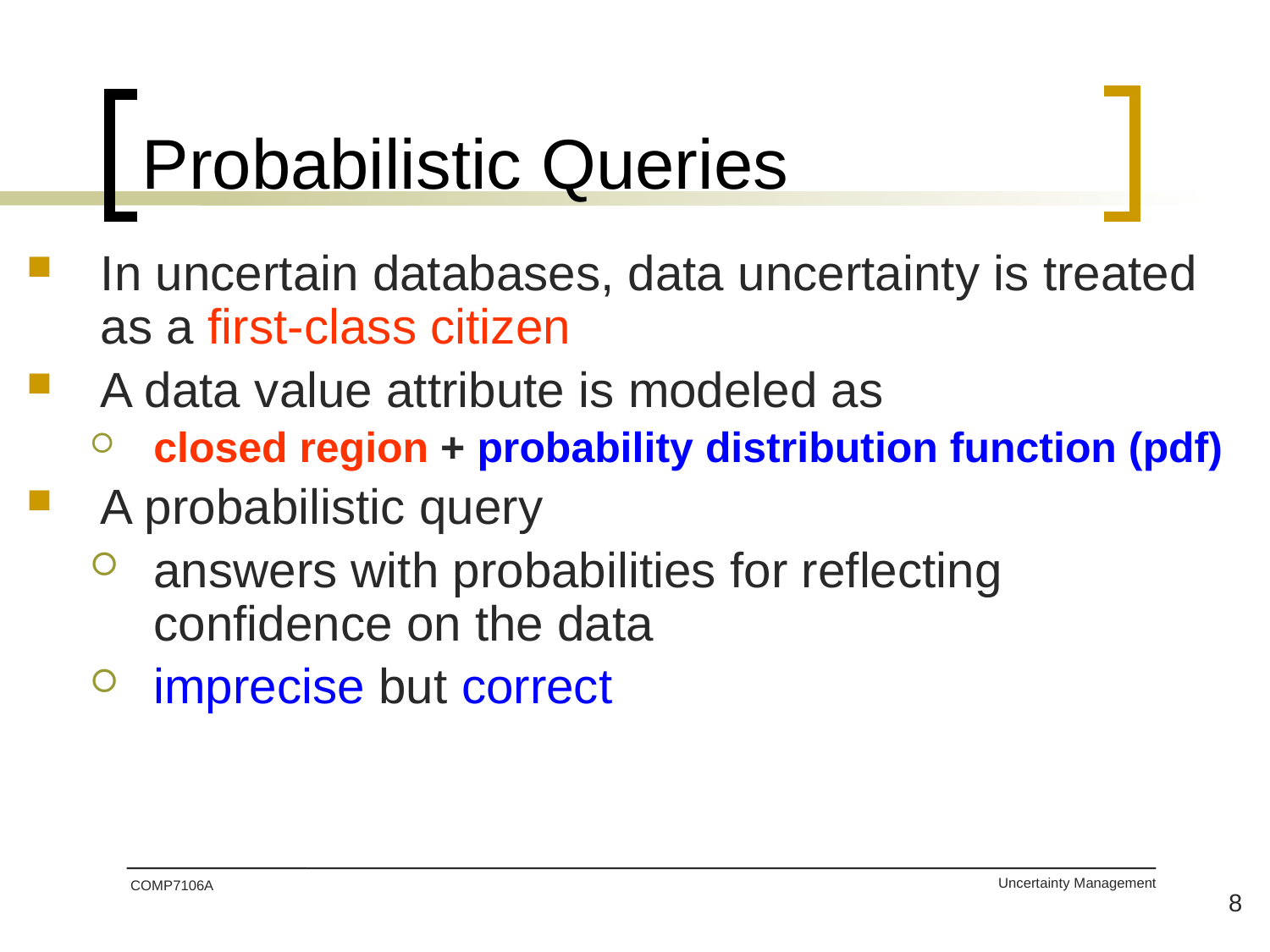

# Probabilistic Queries
In uncertain databases, data uncertainty is treated as a first-class citizen
A data value attribute is modeled as
closed region + probability distribution function (pdf)
A probabilistic query
answers with probabilities for reflecting confidence on the data
imprecise but correct
COMP7106A
8